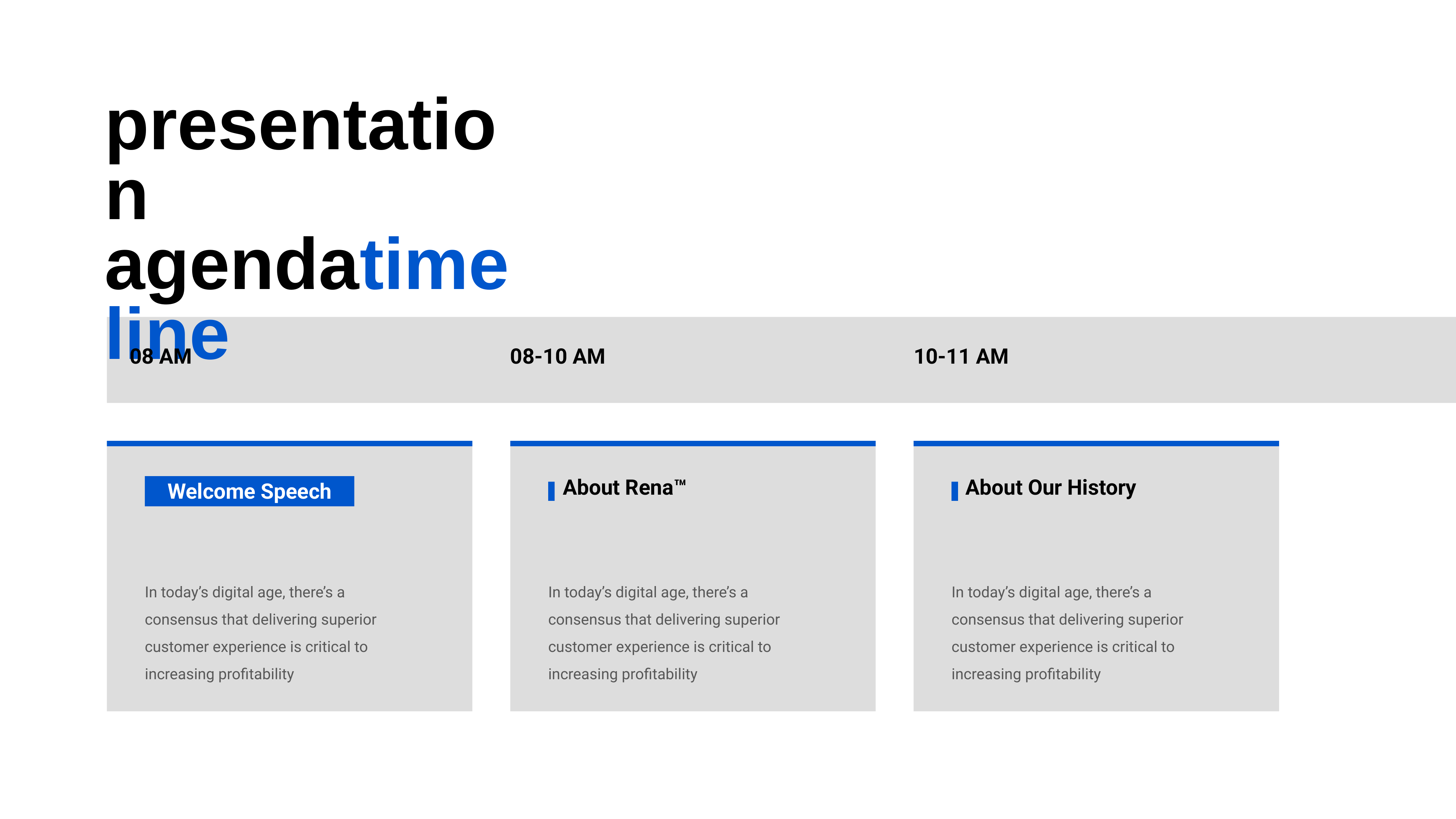

presentation agendatimeline

08 AM
08-10 AM
10-11 AM

About Rena™
About Our History

Welcome Speech
In today’s digital age, there’s a consensus that delivering superior customer experience is critical to increasing profitability
In today’s digital age, there’s a consensus that delivering superior customer experience is critical to increasing profitability
In today’s digital age, there’s a consensus that delivering superior customer experience is critical to increasing profitability